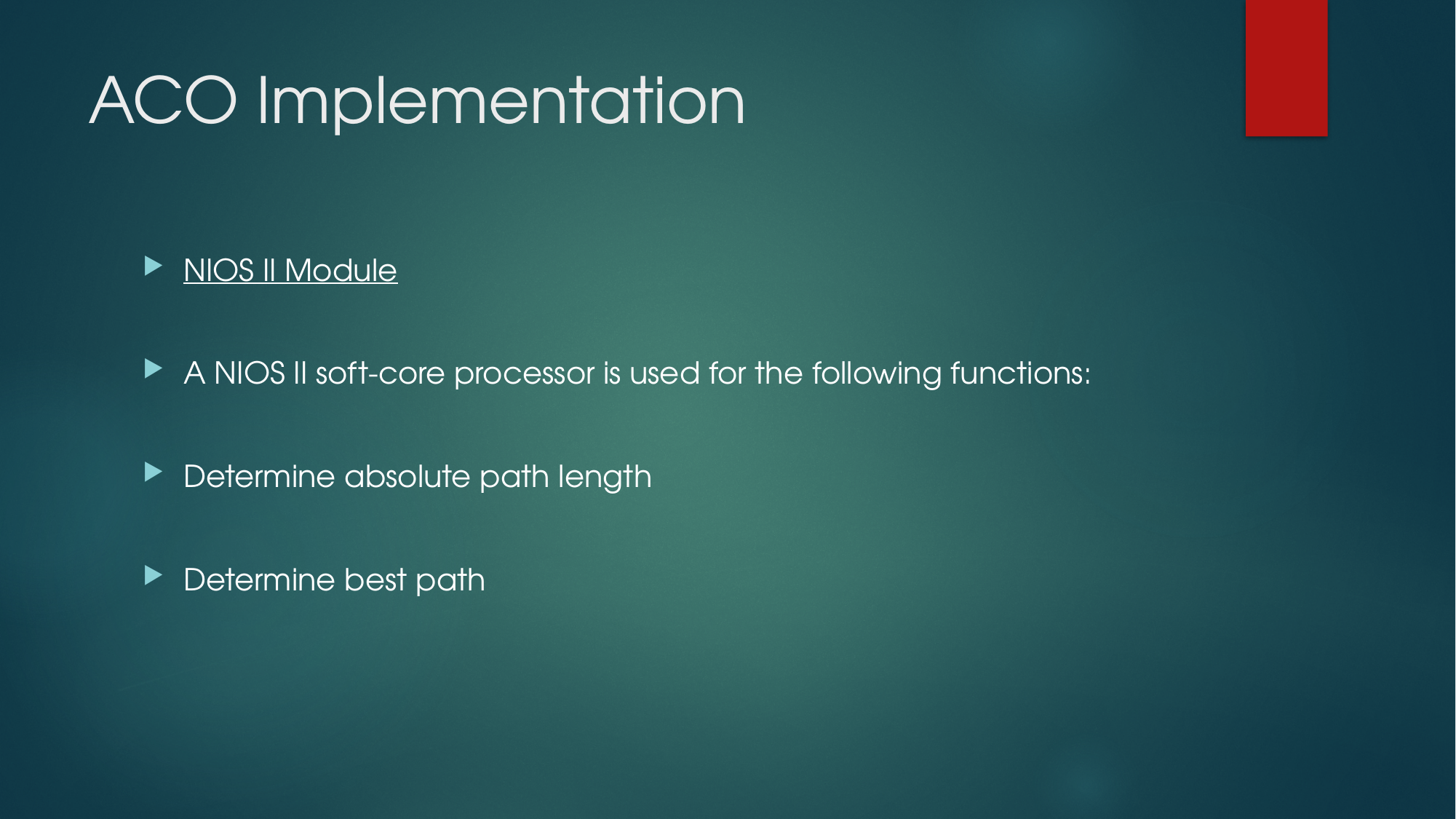

# ACO Implementation
NIOS II Module

A NIOS II soft-core processor is used for the following functions:

Determine absolute path length

Determine best path